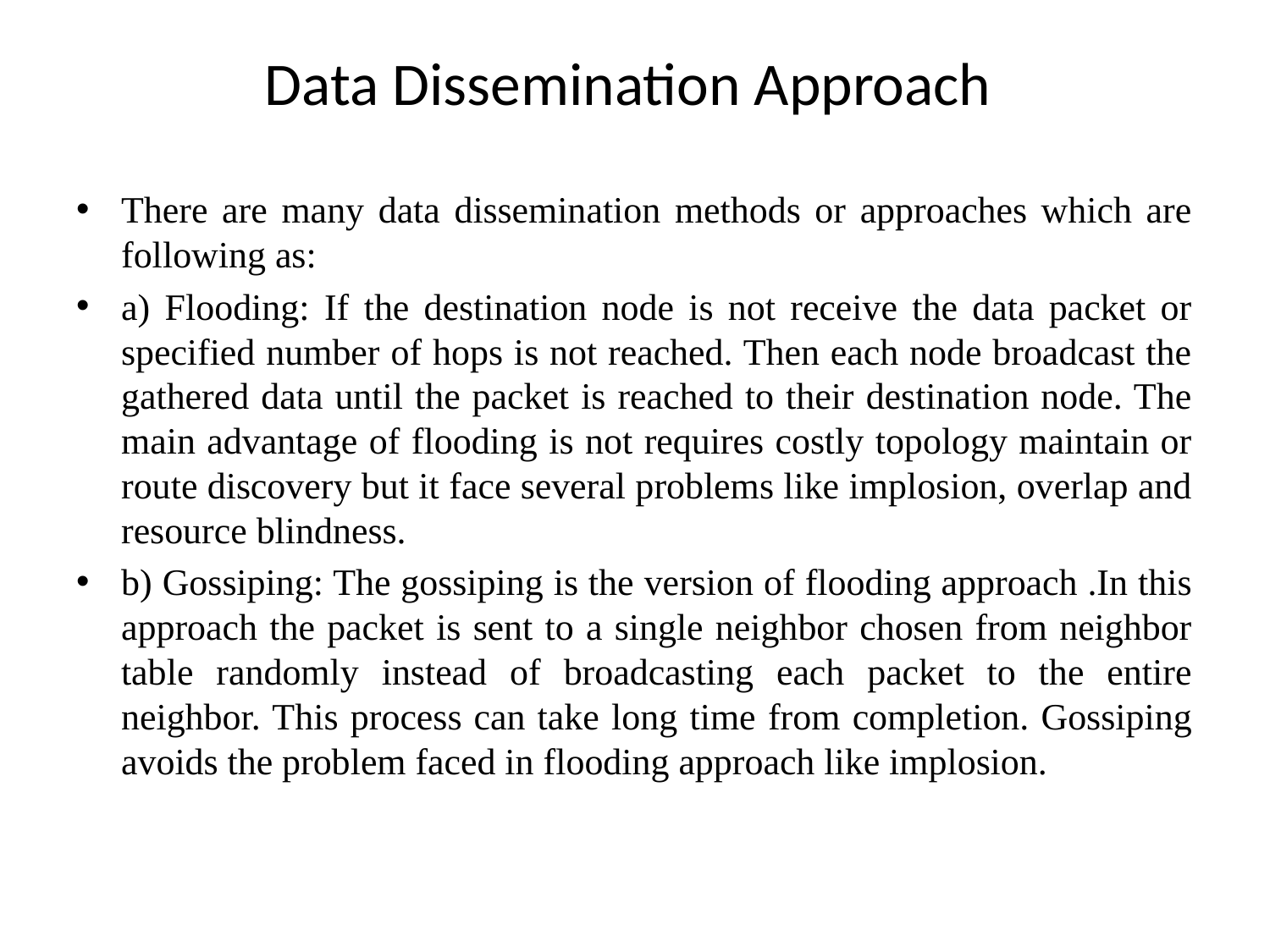

# Data Dissemination Approach
There are many data dissemination methods or approaches which are following as:
a) Flooding: If the destination node is not receive the data packet or specified number of hops is not reached. Then each node broadcast the gathered data until the packet is reached to their destination node. The main advantage of flooding is not requires costly topology maintain or route discovery but it face several problems like implosion, overlap and resource blindness.
b) Gossiping: The gossiping is the version of flooding approach .In this approach the packet is sent to a single neighbor chosen from neighbor table randomly instead of broadcasting each packet to the entire neighbor. This process can take long time from completion. Gossiping avoids the problem faced in flooding approach like implosion.